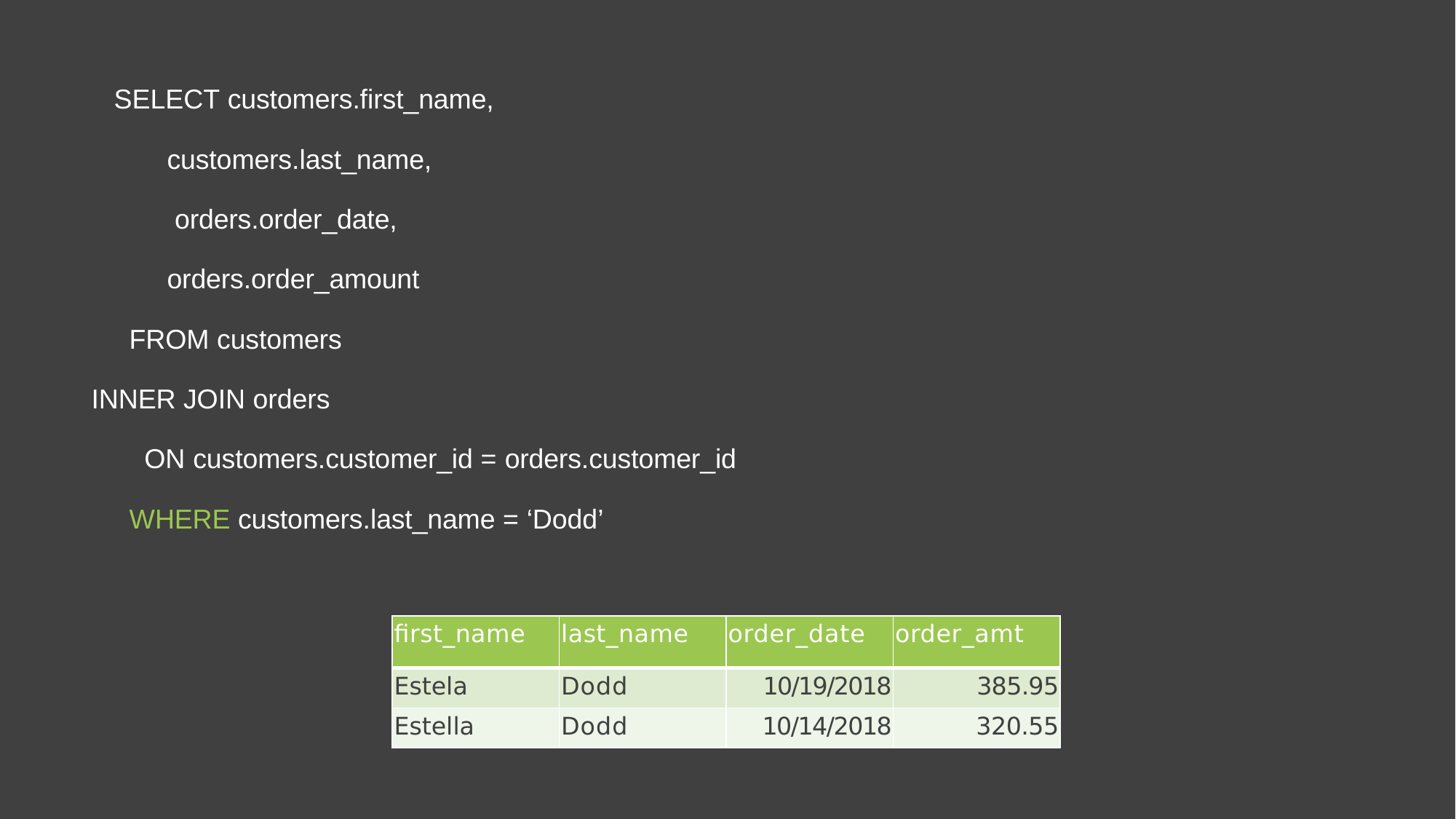

SELECT customers.first_name,
customers.last_name,  orders.order_date,  orders.order_amount
FROM customers  INNER JOIN orders
ON customers.customer_id = orders.customer_id  WHERE customers.last_name = ‘Dodd’
| first\_name | last\_name | order\_date | order\_amt |
| --- | --- | --- | --- |
| Estela | Dodd | 10/19/2018 | 385.95 |
| Estella | Dodd | 10/14/2018 | 320.55 |
9